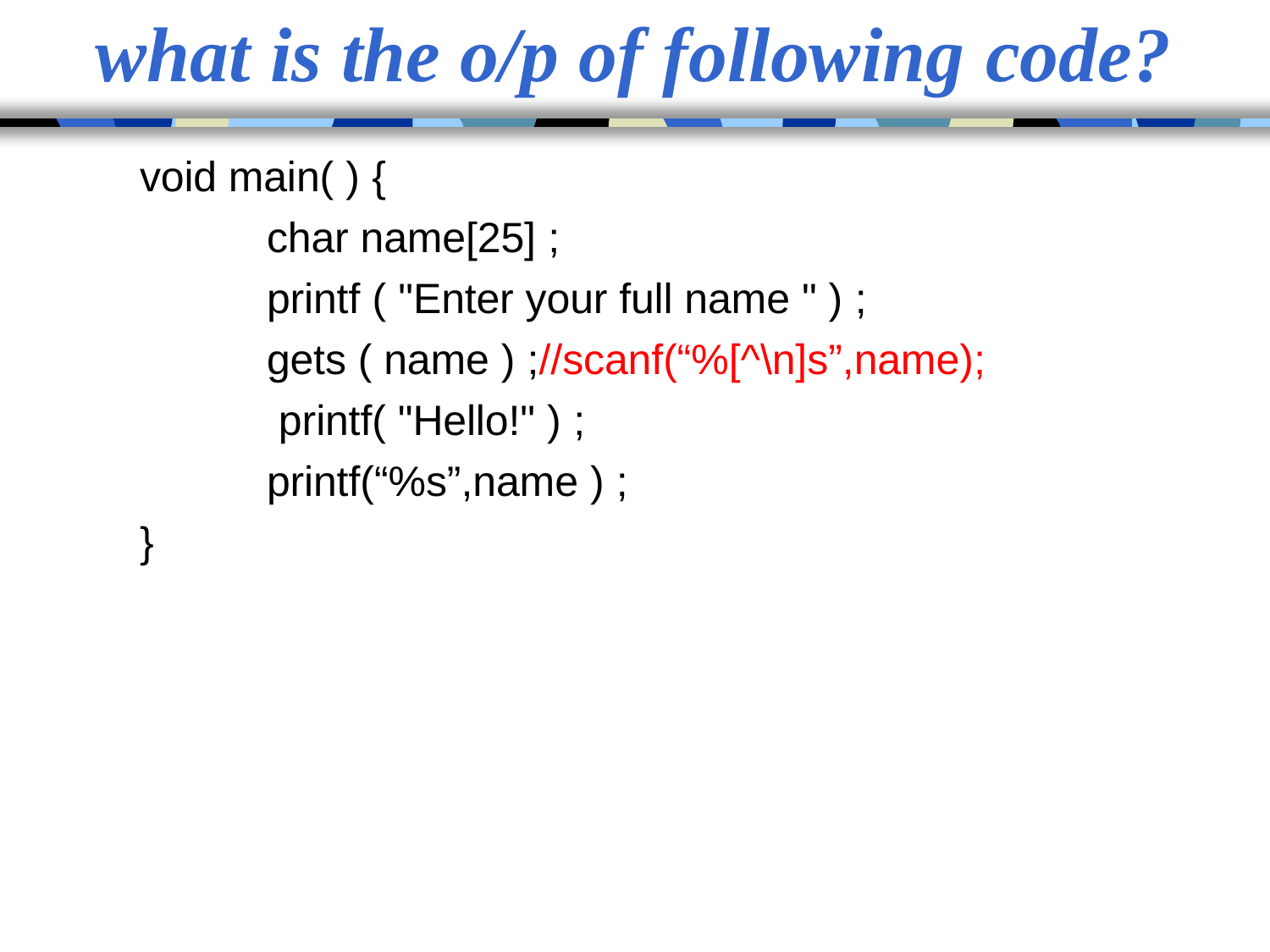

# what is the o/p of following code?
void main( ) {
char name[25] ;
printf ( "Enter your full name " ) ;
gets ( name ) ;//scanf(“%[^\n]s”,name);  printf( "Hello!" ) ;
printf(“%s”,name ) ;
}